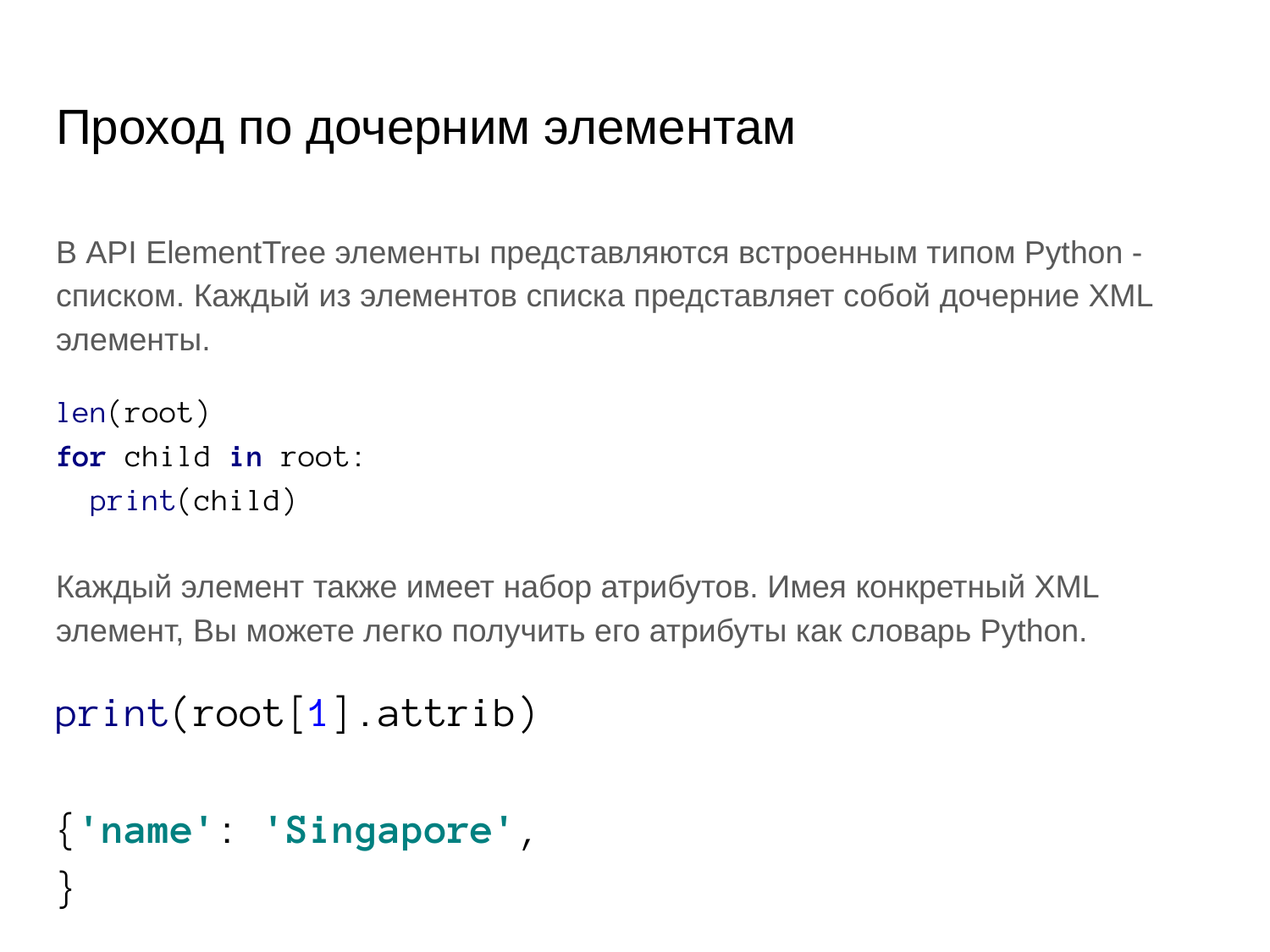

# Проход по дочерним элементам
В API ElementTree элементы представляются встроенным типом Python - списком. Каждый из элементов списка представляет собой дочерние XML элементы.
len(root)
for child in root:
  print(child)

Каждый элемент также имеет набор атрибутов. Имея конкретный XML элемент, Вы можете легко получить его атрибуты как словарь Python.
print(root[1].attrib)

{'name': 'Singapore',
}